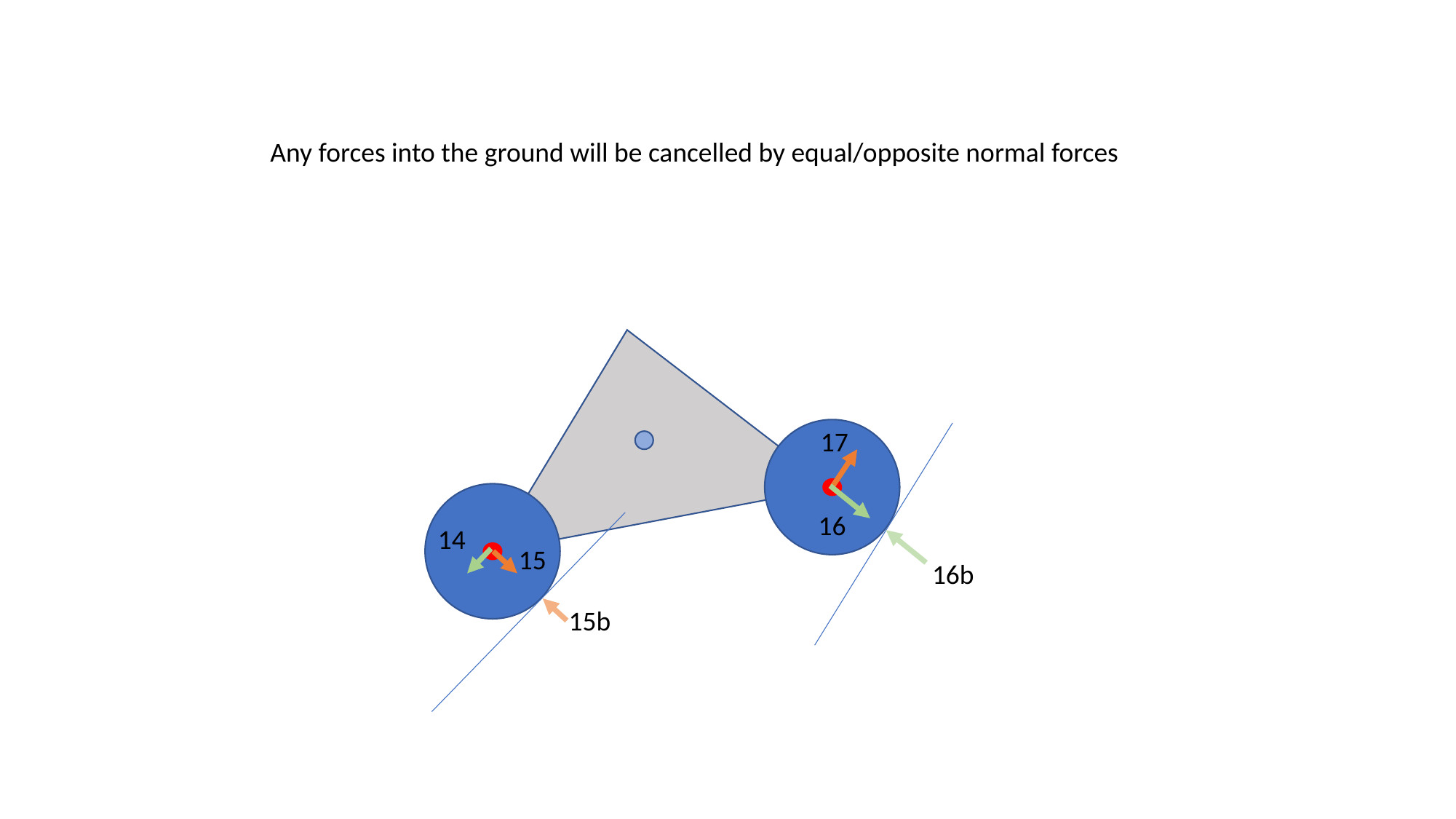

Any forces into the ground will be cancelled by equal/opposite normal forces

17

16
14
15

16b
15b